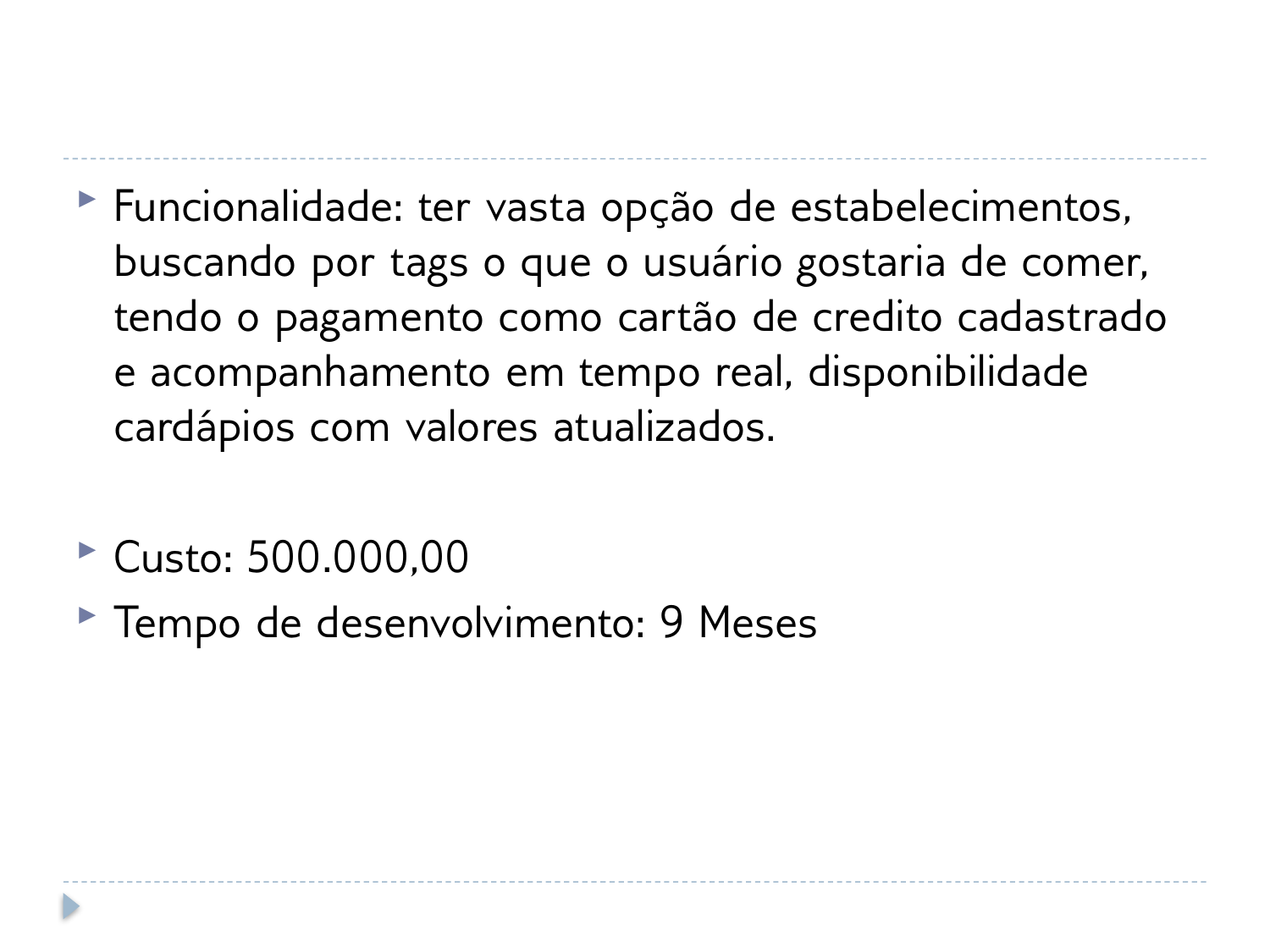

Funcionalidade: ter vasta opção de estabelecimentos, buscando por tags o que o usuário gostaria de comer, tendo o pagamento como cartão de credito cadastrado e acompanhamento em tempo real, disponibilidade cardápios com valores atualizados.

Custo: 500.000,00
Tempo de desenvolvimento: 9 Meses